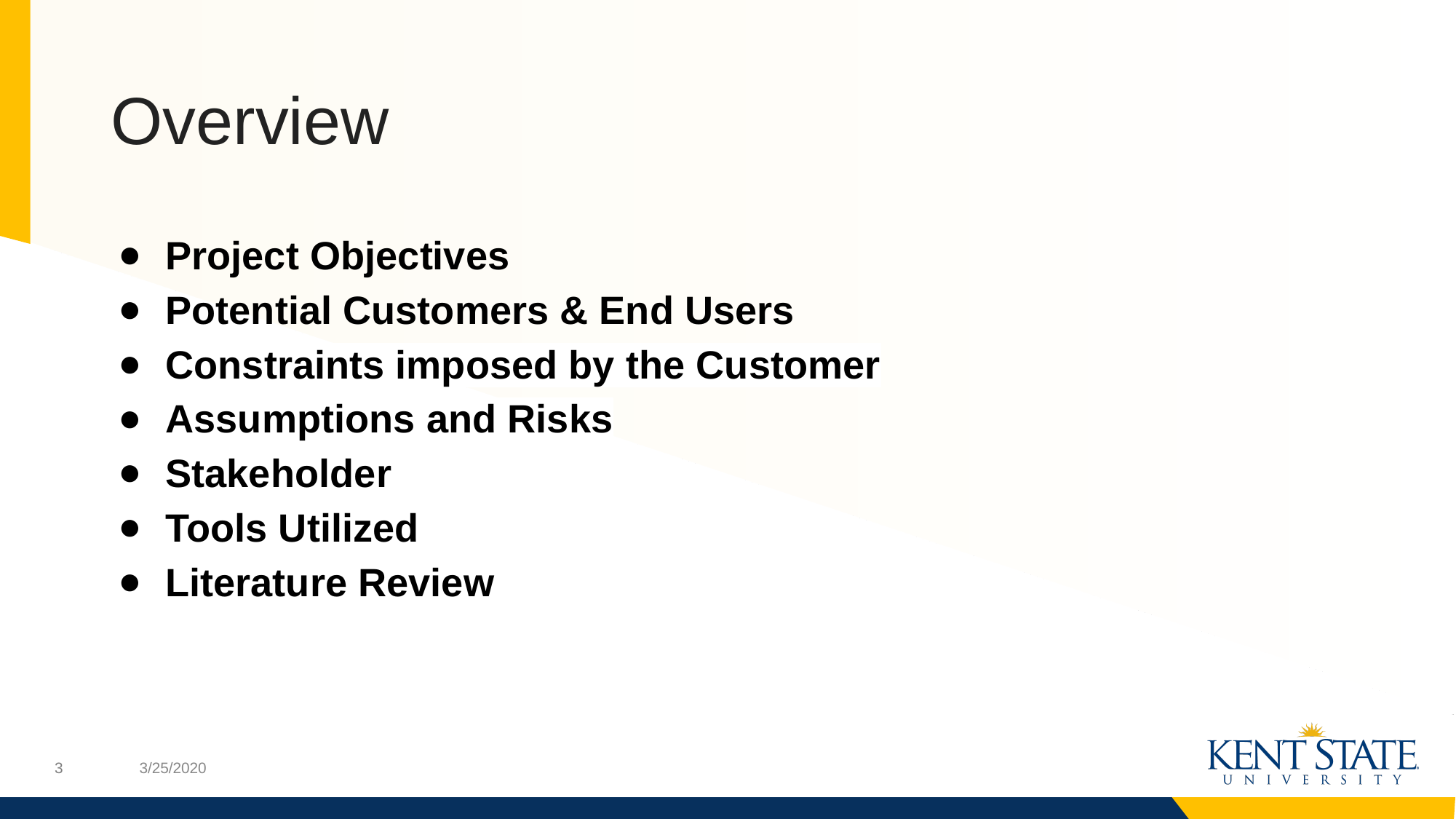

# Overview
Project Objectives
Potential Customers & End Users
Constraints imposed by the Customer
Assumptions and Risks
Stakeholder
Tools Utilized
Literature Review

3/25/2020